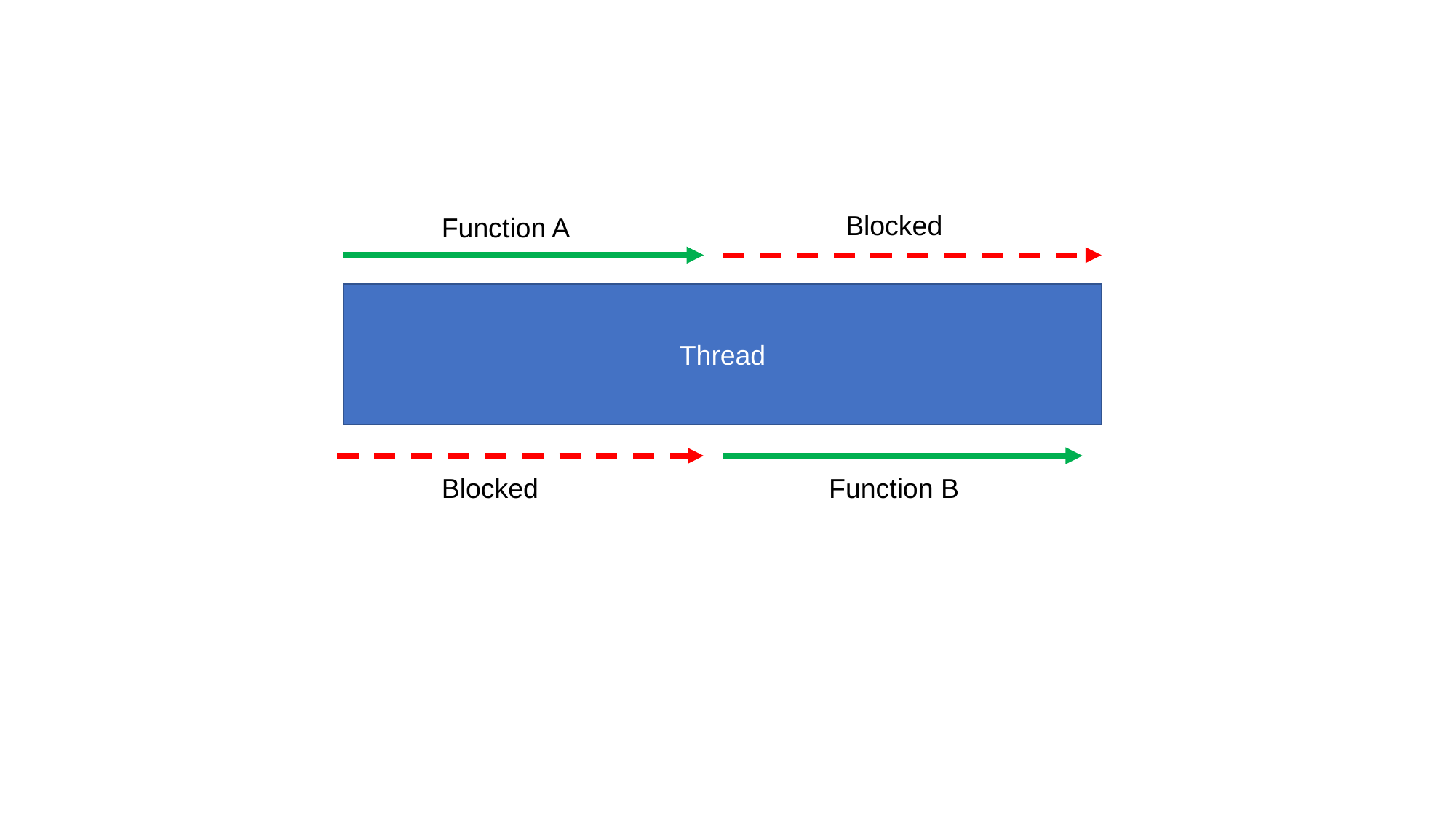

Blocked
Function A
Thread
Blocked
Function B